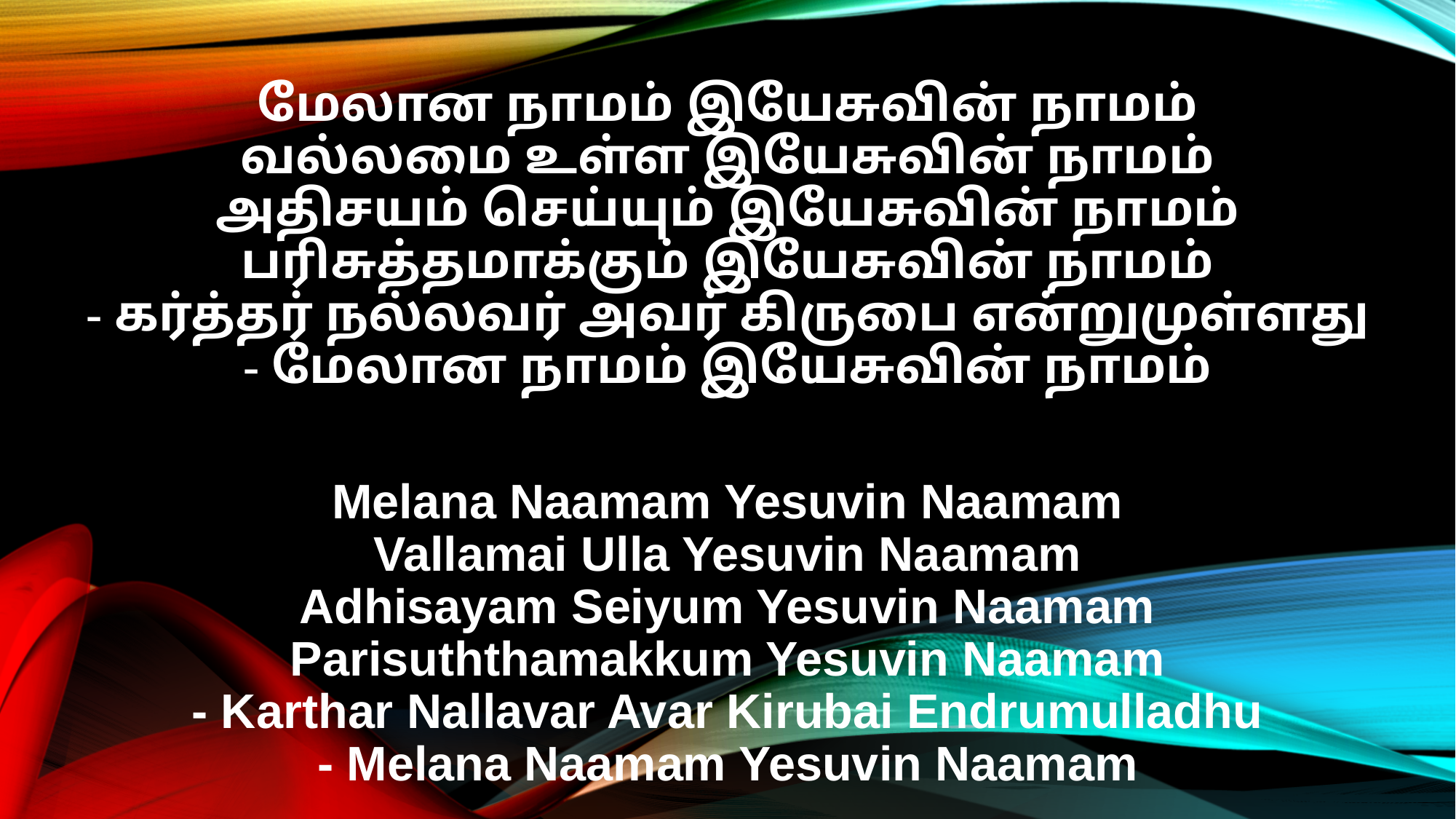

மேலான நாமம் இயேசுவின் நாமம்
வல்லமை உள்ள இயேசுவின் நாமம்
அதிசயம் செய்யும் இயேசுவின் நாமம்
பரிசுத்தமாக்கும் இயேசுவின் நாமம்
- கர்த்தர் நல்லவர் அவர் கிருபை என்றுமுள்ளது
- மேலான நாமம் இயேசுவின் நாமம்

Melana Naamam Yesuvin Naamam
Vallamai Ulla Yesuvin Naamam
Adhisayam Seiyum Yesuvin Naamam
Parisuththamakkum Yesuvin Naamam
- Karthar Nallavar Avar Kirubai Endrumulladhu
- Melana Naamam Yesuvin Naamam